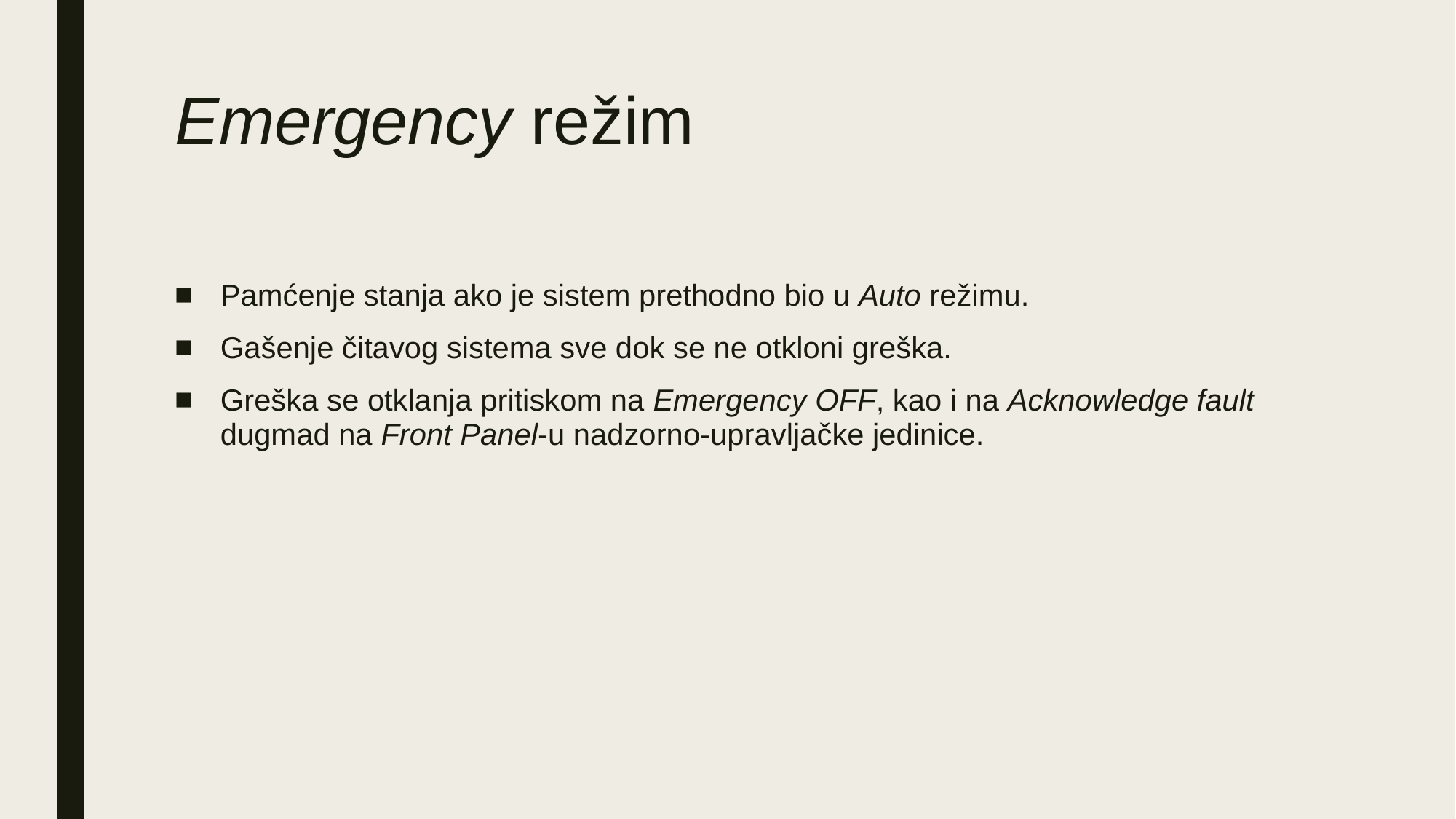

# Emergency režim
Pamćenje stanja ako je sistem prethodno bio u Auto režimu.
Gašenje čitavog sistema sve dok se ne otkloni greška.
Greška se otklanja pritiskom na Emergency OFF, kao i na Acknowledge fault dugmad na Front Panel-u nadzorno-upravljačke jedinice.